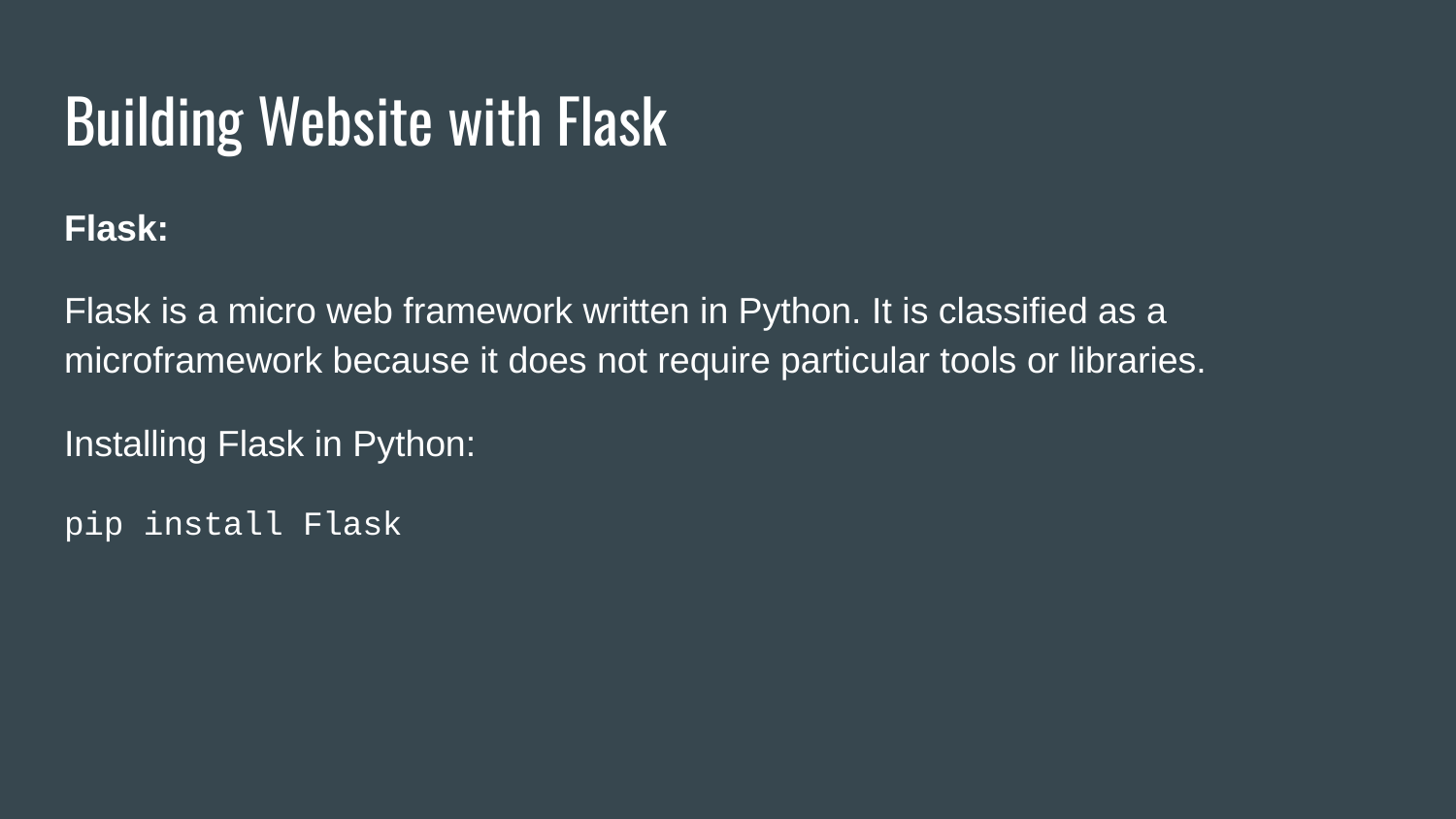

# Building Website with Flask
Flask:
Flask is a micro web framework written in Python. It is classified as a microframework because it does not require particular tools or libraries.
Installing Flask in Python:
pip install Flask